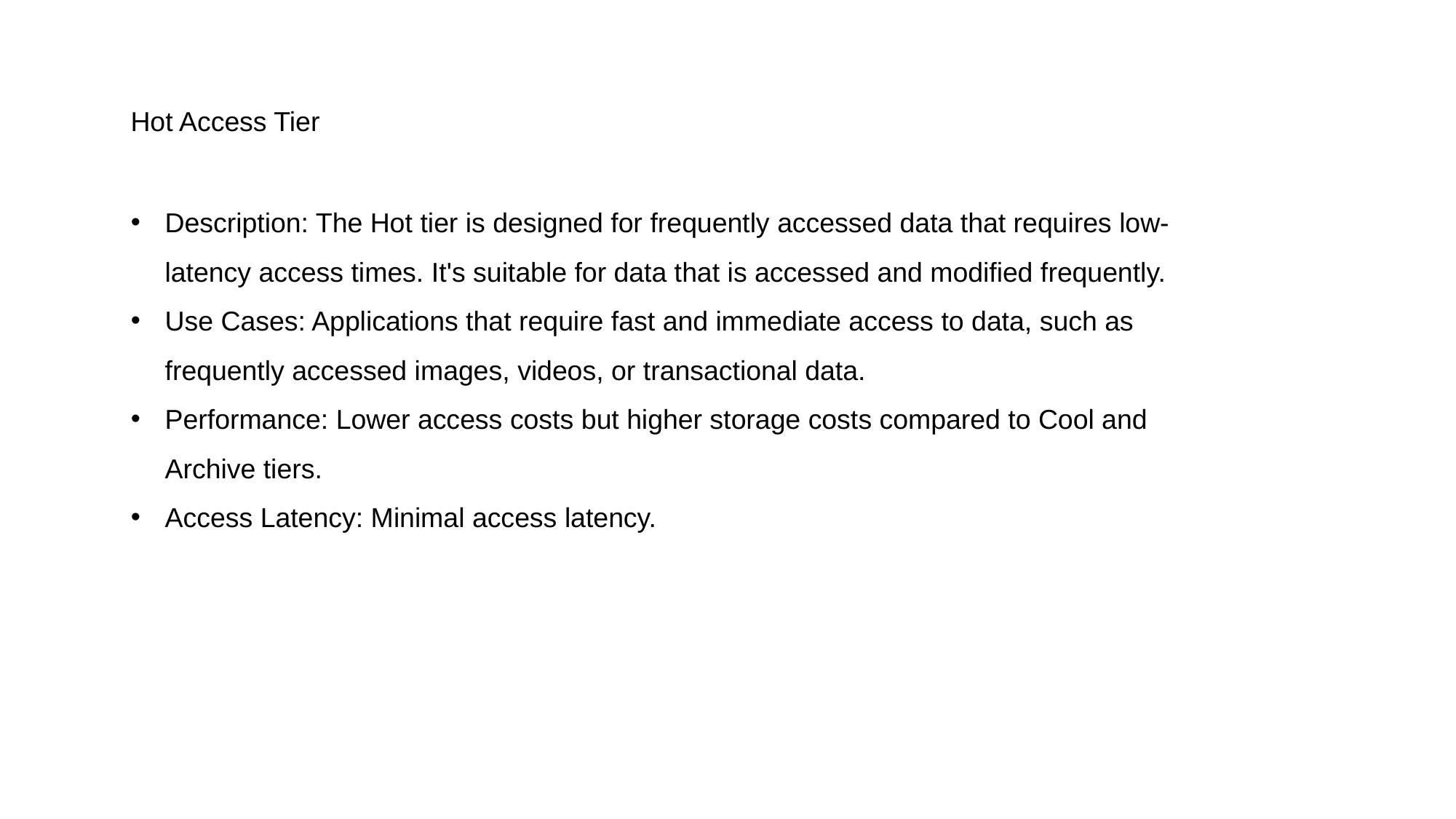

Hot Access Tier
Description: The Hot tier is designed for frequently accessed data that requires low-latency access times. It's suitable for data that is accessed and modified frequently.
Use Cases: Applications that require fast and immediate access to data, such as frequently accessed images, videos, or transactional data.
Performance: Lower access costs but higher storage costs compared to Cool and Archive tiers.
Access Latency: Minimal access latency.